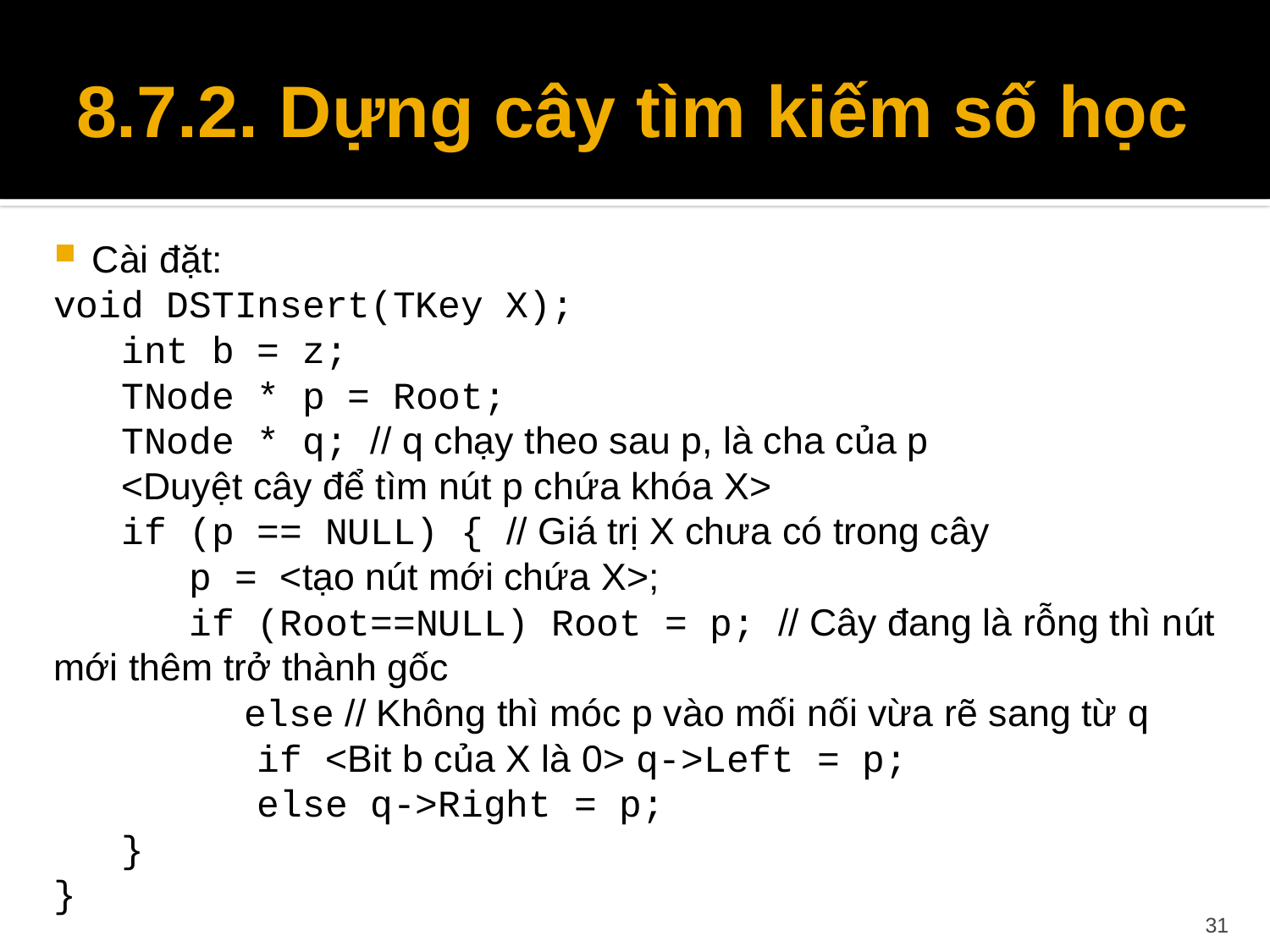

# 8.7.2. Dựng cây tìm kiếm số học
Cài đặt:
void DSTInsert(TKey X);
   int b = z;
   TNode * p = Root;
   TNode * q; // q chạy theo sau p, là cha của p
   <Duyệt cây để tìm nút p chứa khóa X>
   if (p == NULL) { // Giá trị X chưa có trong cây
      p = <tạo nút mới chứa X>;
      if (Root==NULL) Root = p; // Cây đang là rỗng thì nút mới thêm trở thành gốc
                  else // Không thì móc p vào mối nối vừa rẽ sang từ q
         if <Bit b của X là 0> q->Left = p;
         else q->Right = p;
   }
}

31